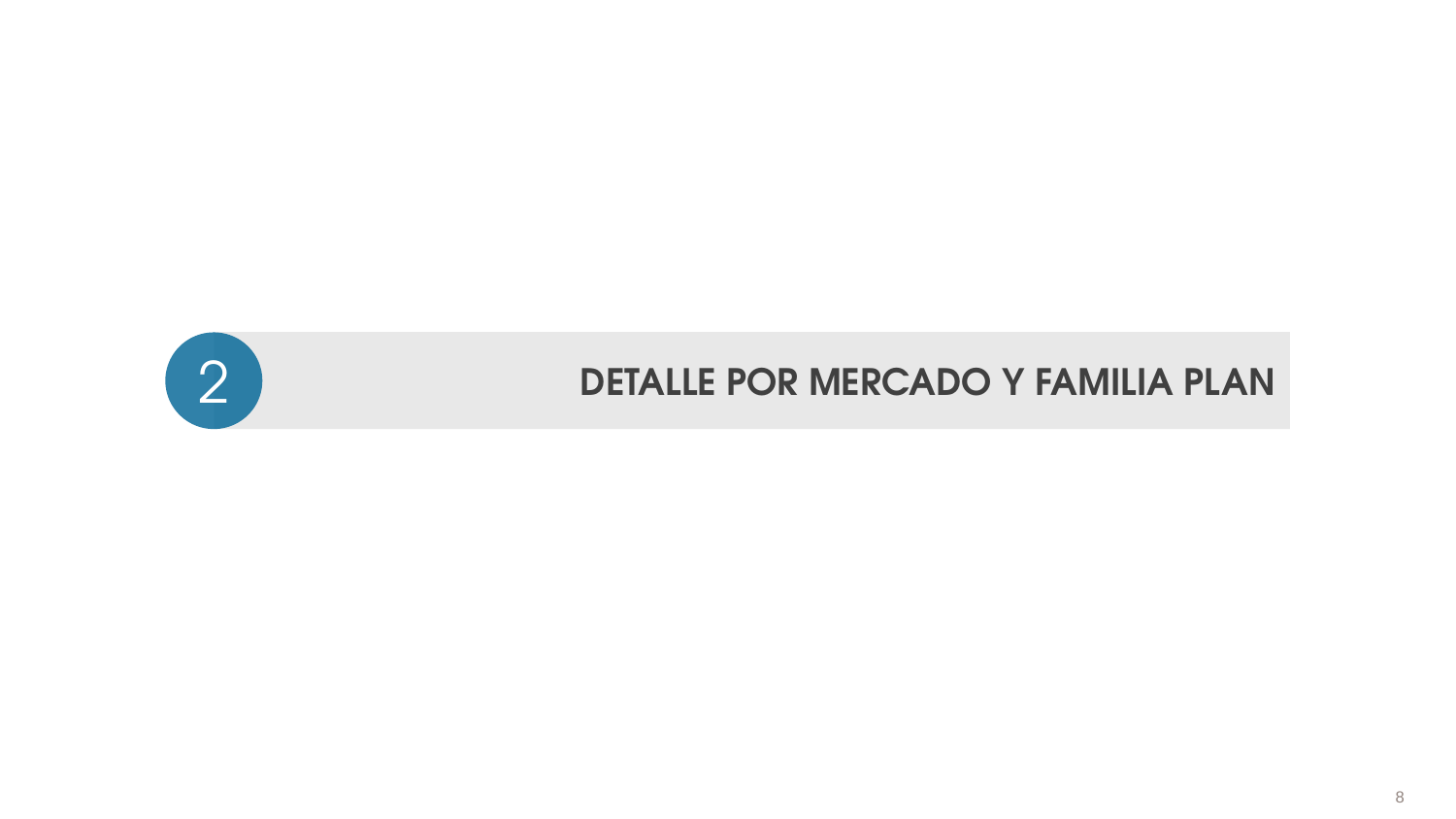

DETALLE POR MERCADO Y FAMILIA PLAN
2